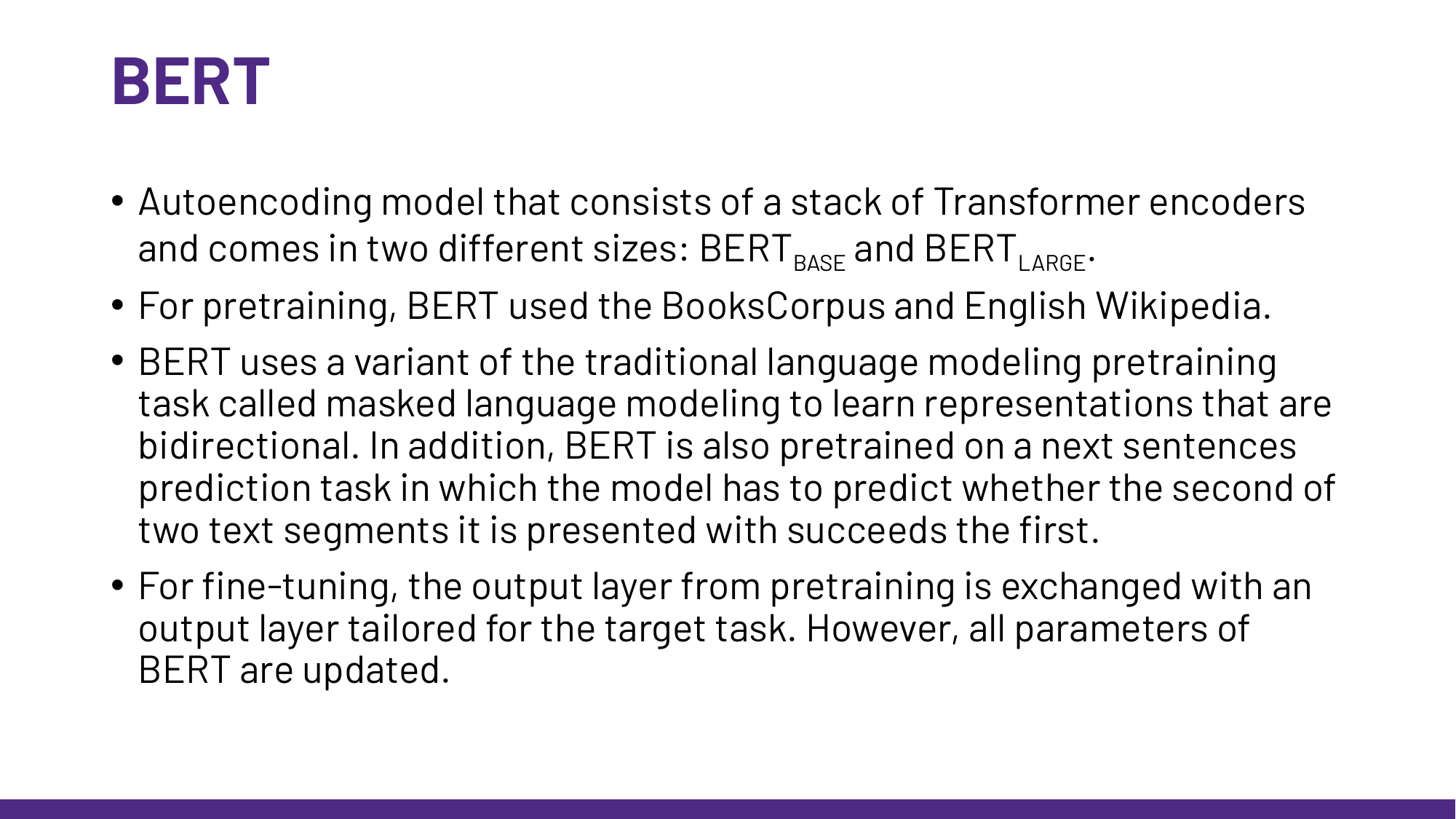

# BERT
Autoencoding model that consists of a stack of Transformer encoders and comes in two different sizes: BERTBASE and BERTLARGE.
For pretraining, BERT used the BooksCorpus and English Wikipedia.
BERT uses a variant of the traditional language modeling pretraining task called masked language modeling to learn representations that are bidirectional. In addition, BERT is also pretrained on a next sentences prediction task in which the model has to predict whether the second of two text segments it is presented with succeeds the first.
For fine-tuning, the output layer from pretraining is exchanged with an output layer tailored for the target task. However, all parameters of BERT are updated.